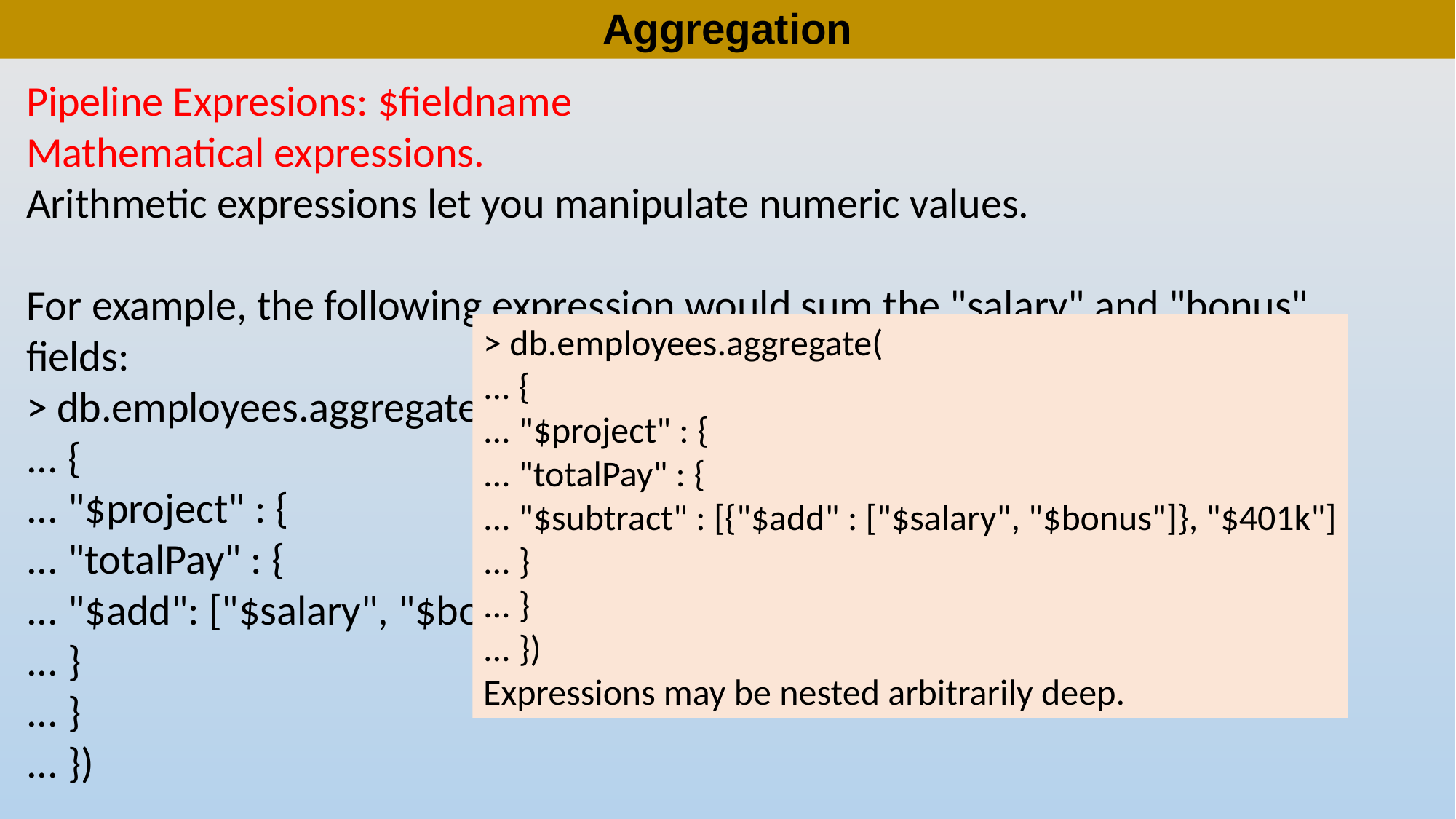

# Aggregation
Pipeline Expresions: $fieldname
Mathematical expressions.
Arithmetic expressions let you manipulate numeric values.

For example, the following expression would sum the "salary" and "bonus" fields:
> db.employees.aggregate(
... {
... "$project" : {
... "totalPay" : {
... "$add": ["$salary", "$bonus"]
... }
... }
... })

> db.employees.aggregate(
... {
... "$project" : {
... "totalPay" : {
... "$subtract" : [{"$add" : ["$salary", "$bonus"]}, "$401k"]
... }
... }
... })
Expressions may be nested arbitrarily deep.
92